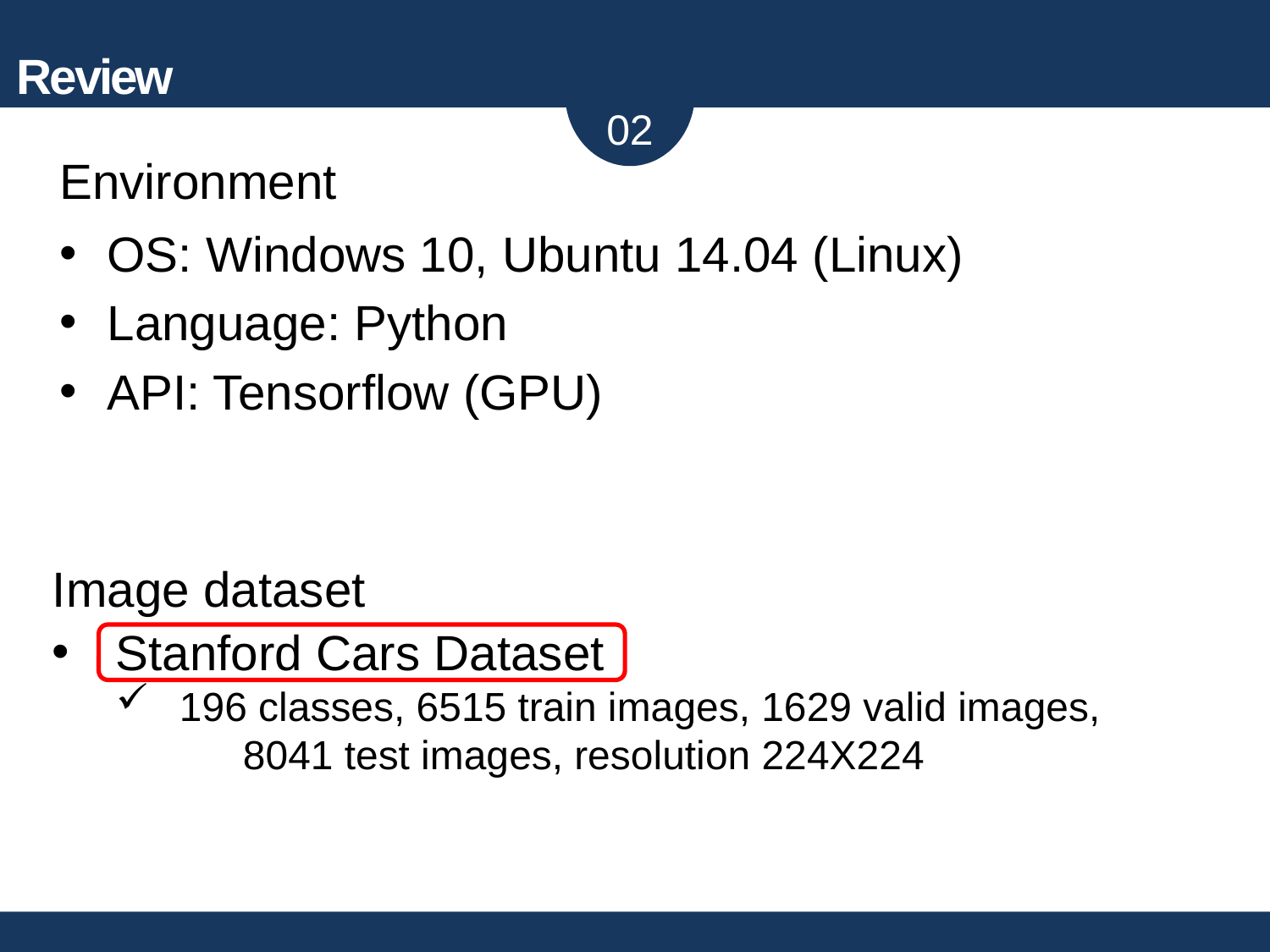

Review
02

Environment
OS: Windows 10, Ubuntu 14.04 (Linux)
Language: Python
API: Tensorflow (GPU)
| 0 | 0 | 0 | 0 | 0 |
| --- | --- | --- | --- | --- |
| 0 | 4 | 3 | 4 | 0 |
| 0 | 2 | 4 | 3 | 0 |
| 0 | 2 | 3 | 4 | 0 |
| 0 | 0 | 0 | 0 | 0 |
Image dataset
Stanford Cars Dataset
196 classes, 6515 train images, 1629 valid images,
	8041 test images, resolution 224X224